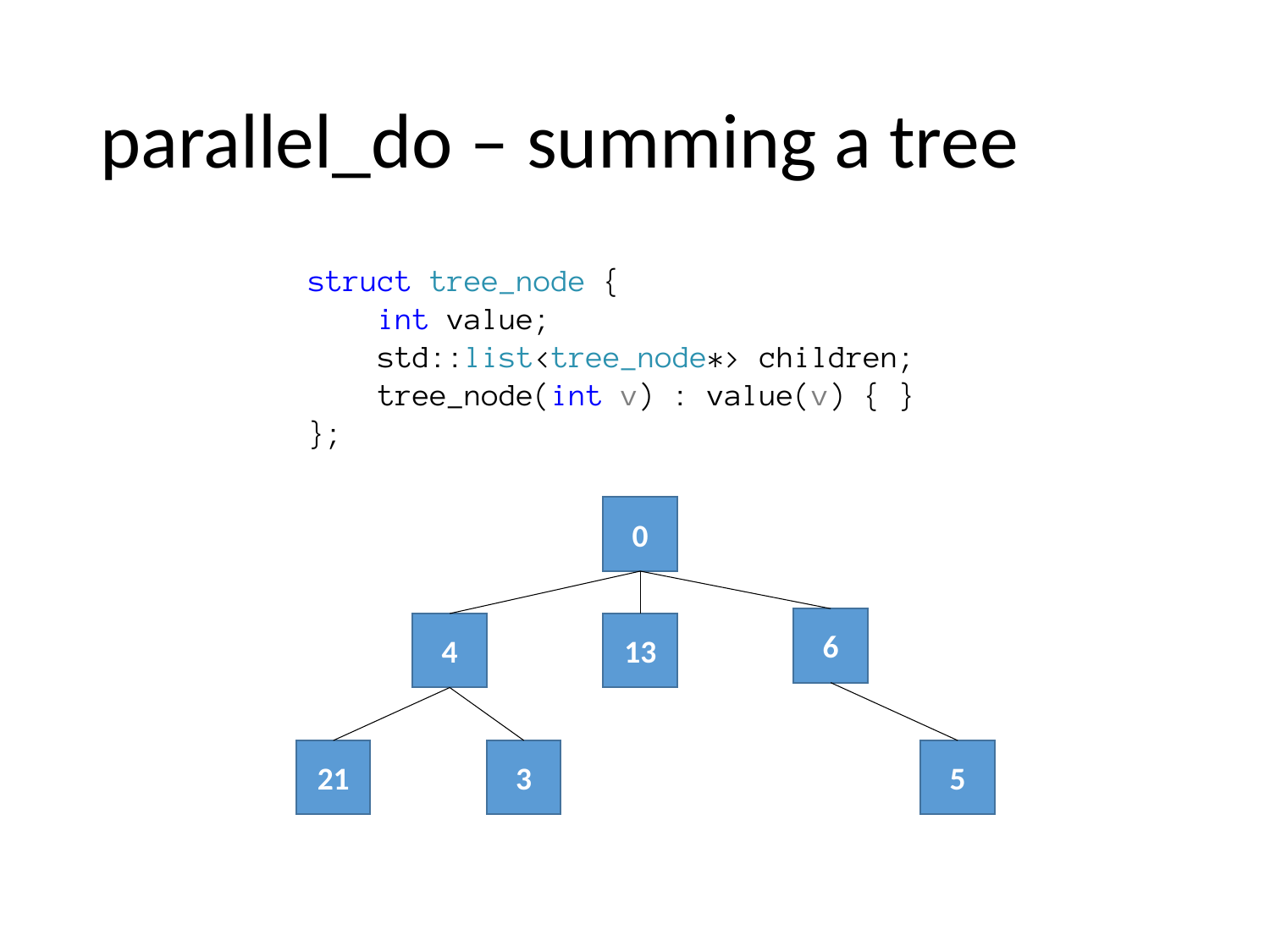

# parallel_do – summing a tree
struct tree_node {
    int value;
    std::list<tree_node*> children;
    tree_node(int v) : value(v) { }
};

0
6
4
13
21
3
5